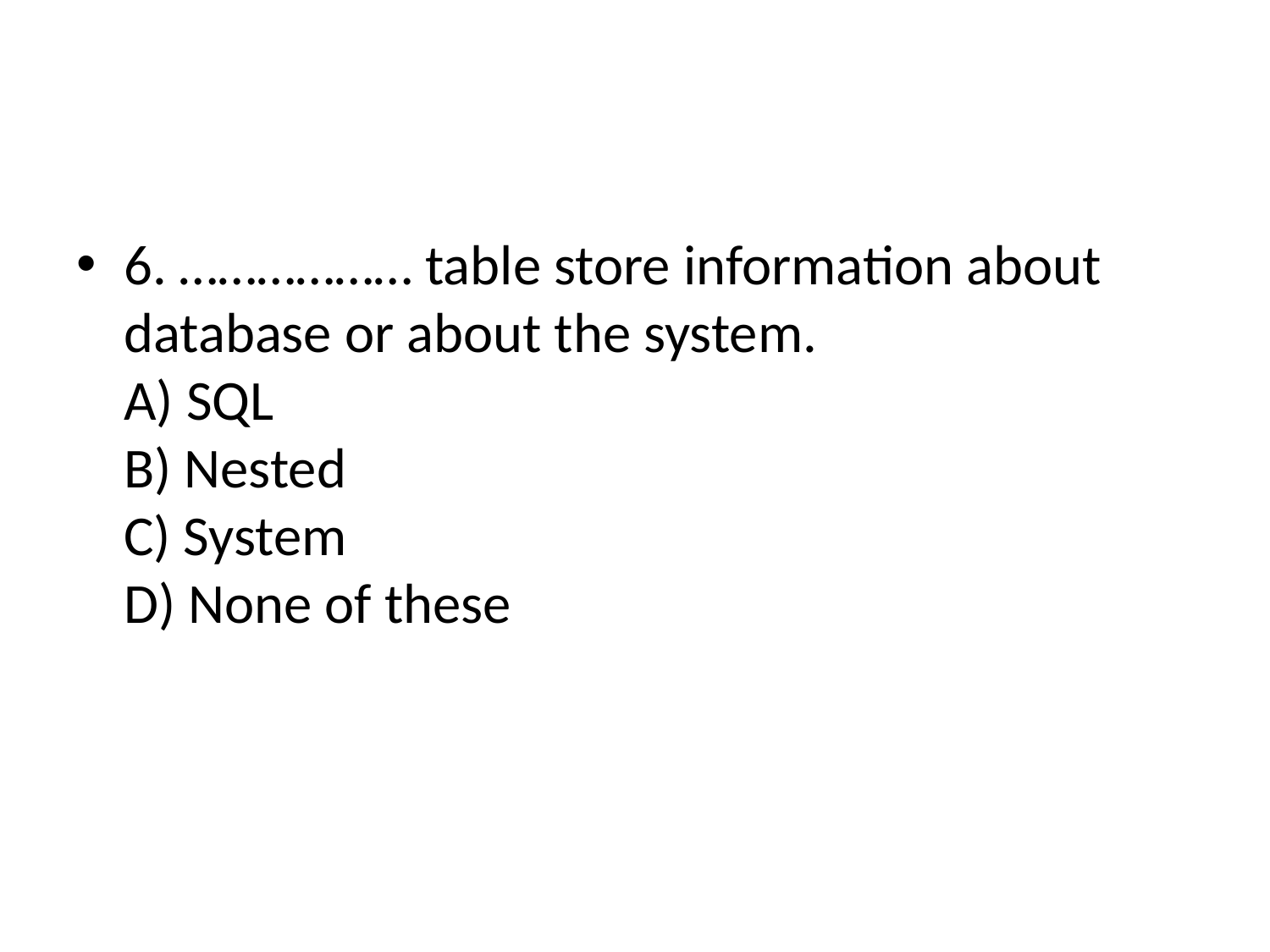

#
6. ……………… table store information about database or about the system.
A) SQL
B) Nested
C) System
D) None of these